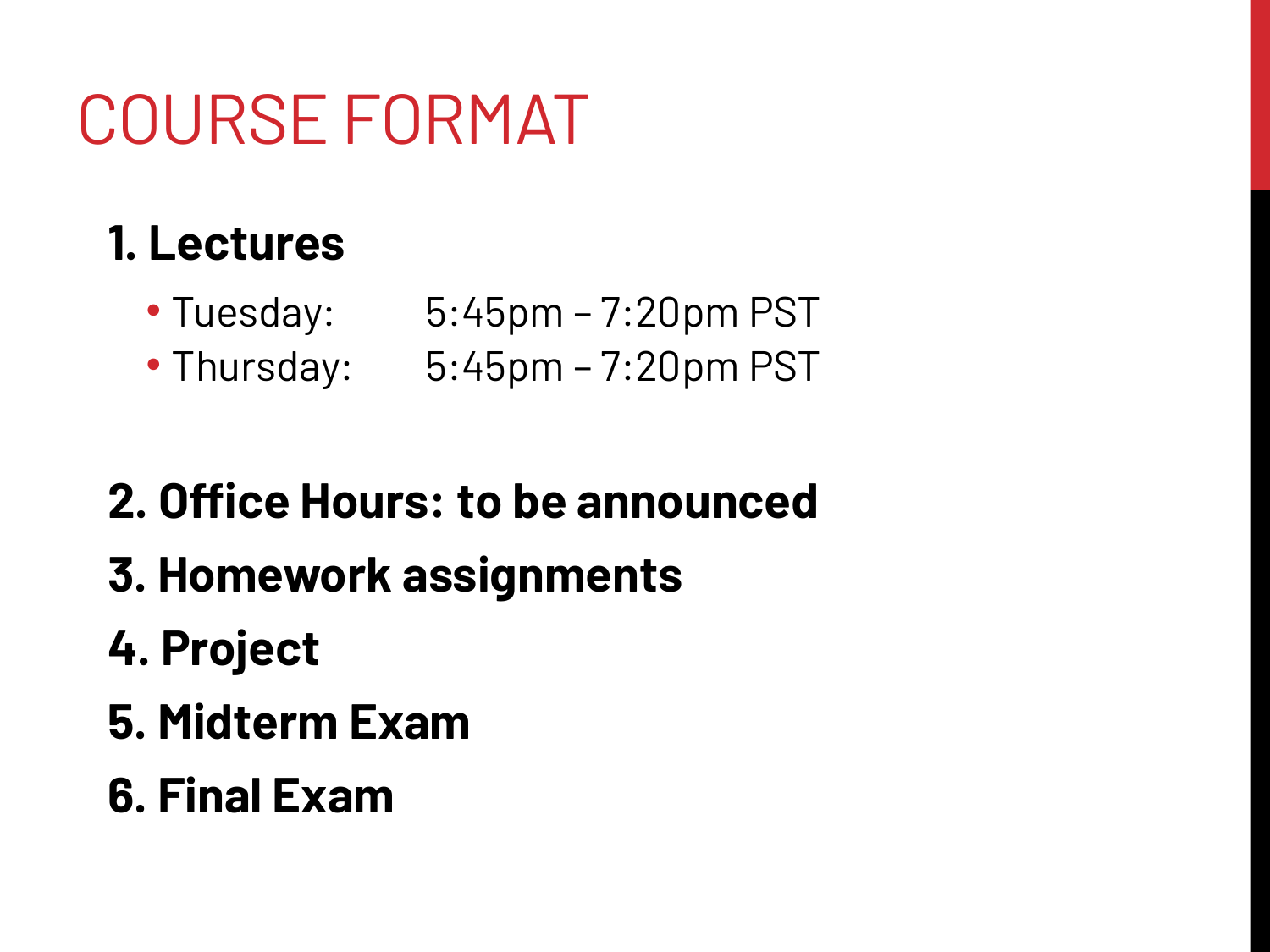

# Course Format
1. Lectures
Tuesday:	5:45pm – 7:20pm PST
Thursday:	5:45pm – 7:20pm PST

2. Office Hours: to be announced
3. Homework assignments
4. Project
5. Midterm Exam
6. Final Exam